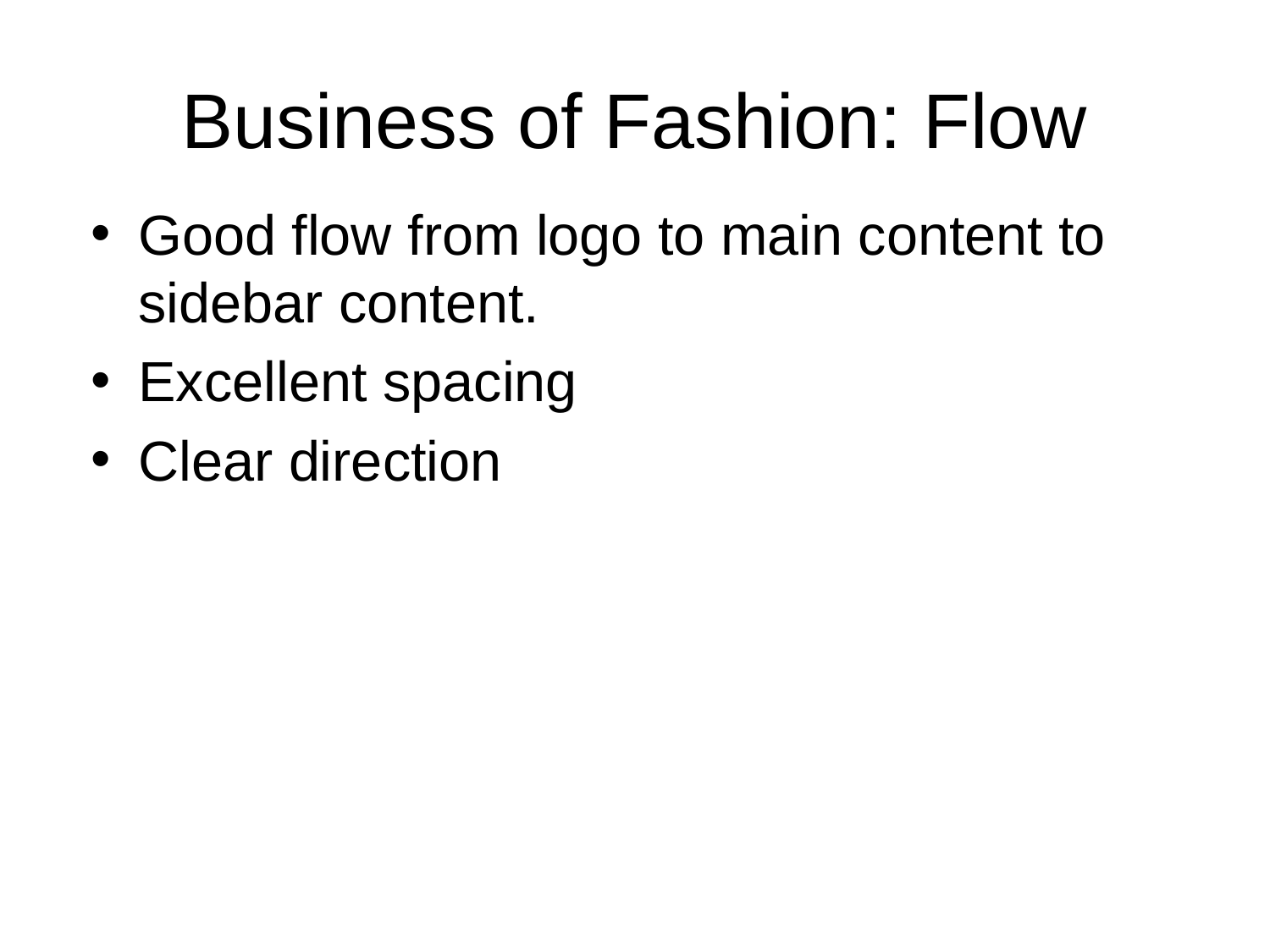

# Business of Fashion: Flow
Good flow from logo to main content to sidebar content.
Excellent spacing
Clear direction